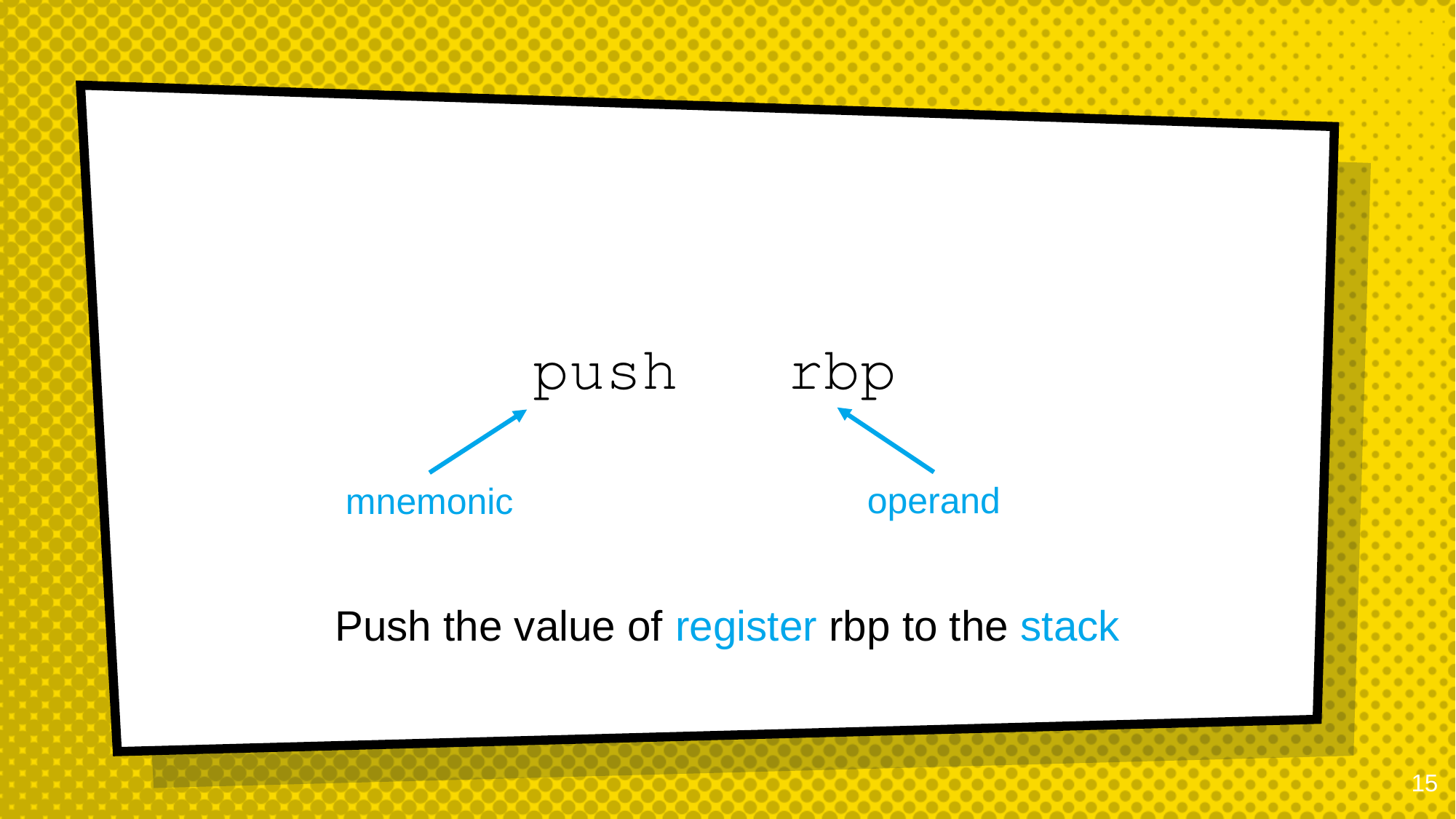

#
push   rbp
operand
mnemonic
Push the value of register rbp to the stack
15